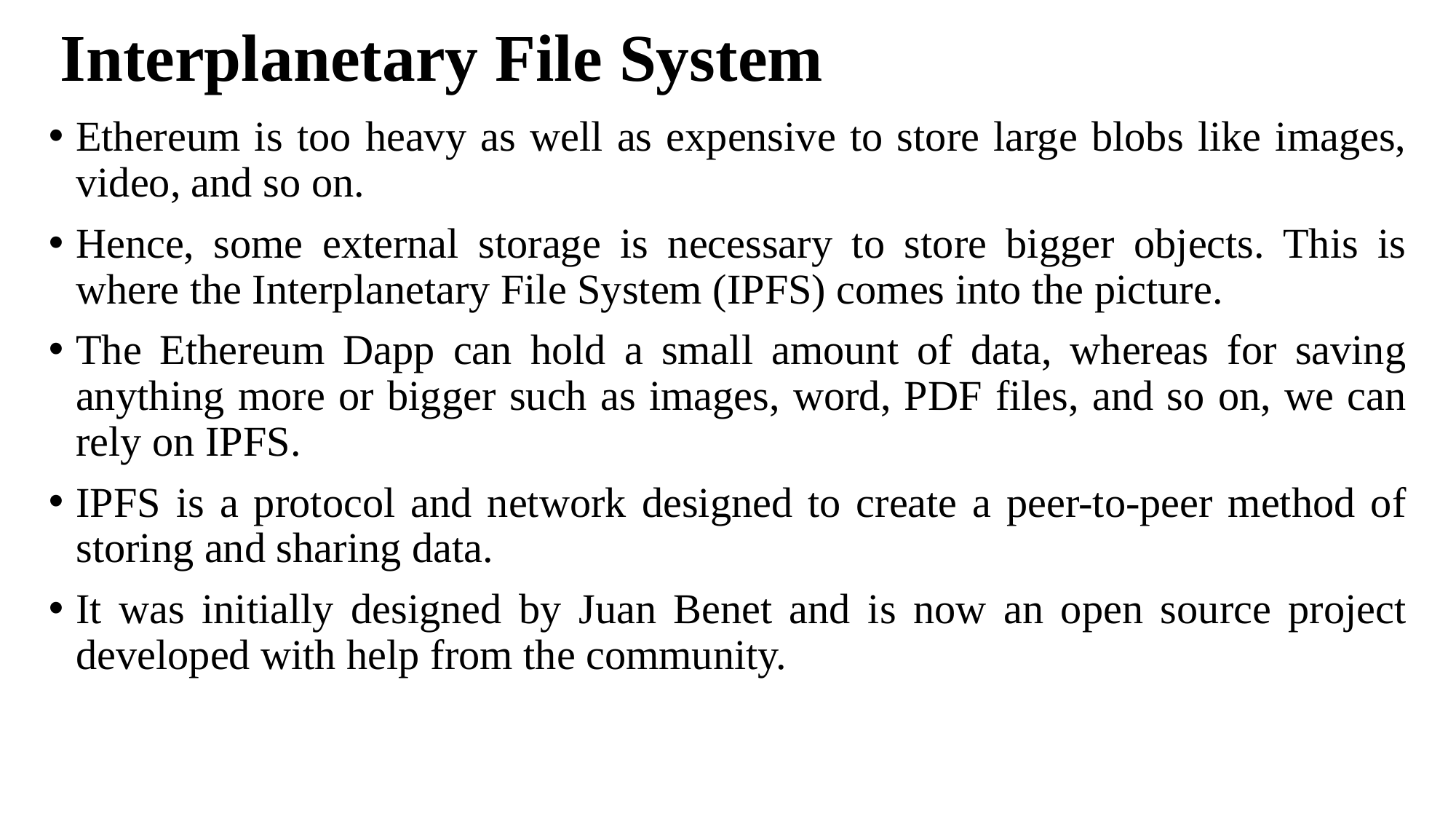

# Interplanetary File System
Ethereum is too heavy as well as expensive to store large blobs like images, video, and so on.
Hence, some external storage is necessary to store bigger objects. This is where the Interplanetary File System (IPFS) comes into the picture.
The Ethereum Dapp can hold a small amount of data, whereas for saving anything more or bigger such as images, word, PDF files, and so on, we can rely on IPFS.
IPFS is a protocol and network designed to create a peer-to-peer method of storing and sharing data.
It was initially designed by Juan Benet and is now an open source project developed with help from the community.